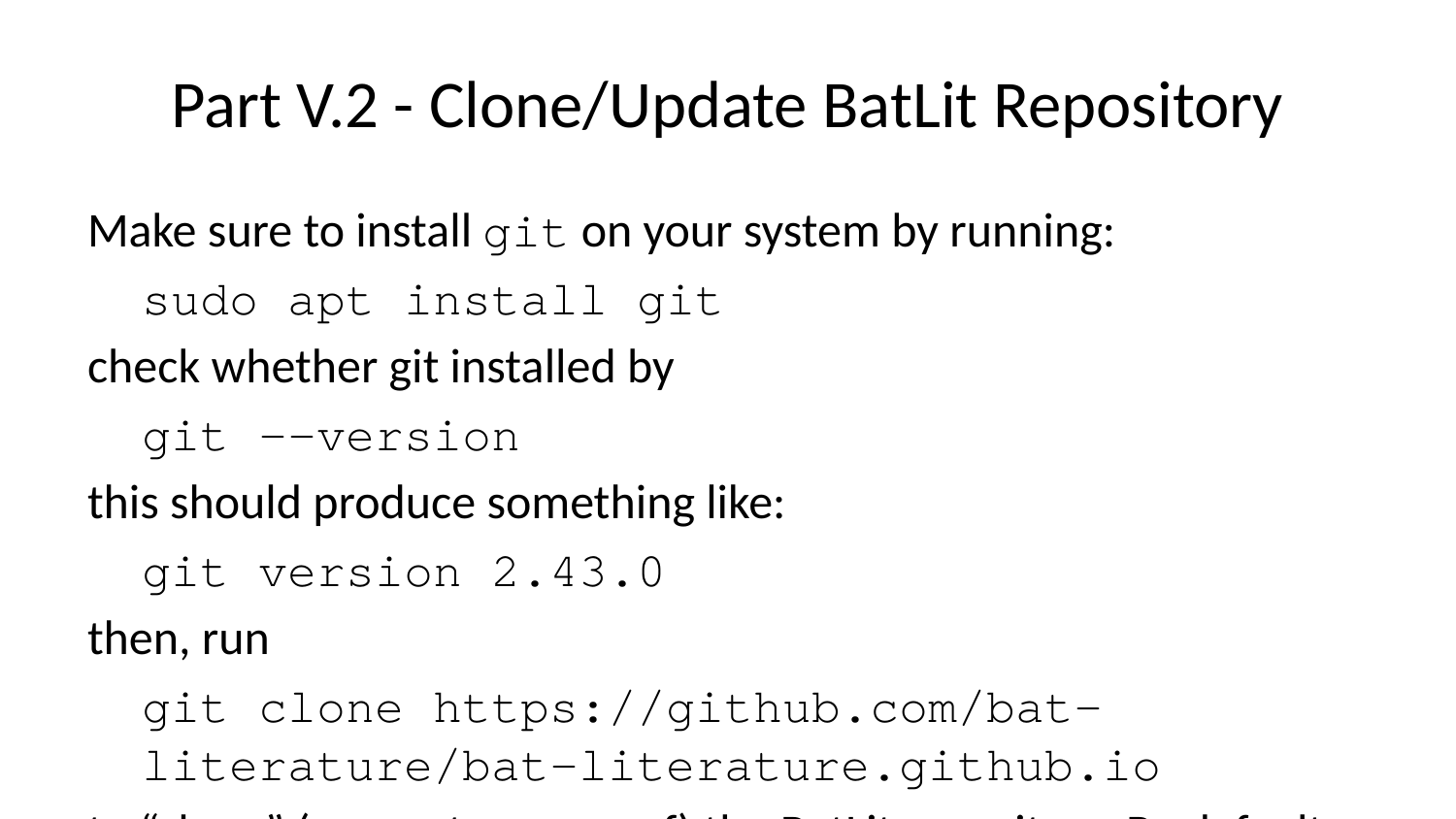

# Part V.2 - Clone/Update BatLit Repository
Make sure to install git on your system by running:
sudo apt install git
check whether git installed by
git --version
this should produce something like:
git version 2.43.0
then, run
git clone https://github.com/bat-literature/bat-literature.github.io
to “clone” (or create a copy of) the BatLit repository. By default, the repository is cloned into a folder with the same name as the repository (e.g., bat-literature.github.io).